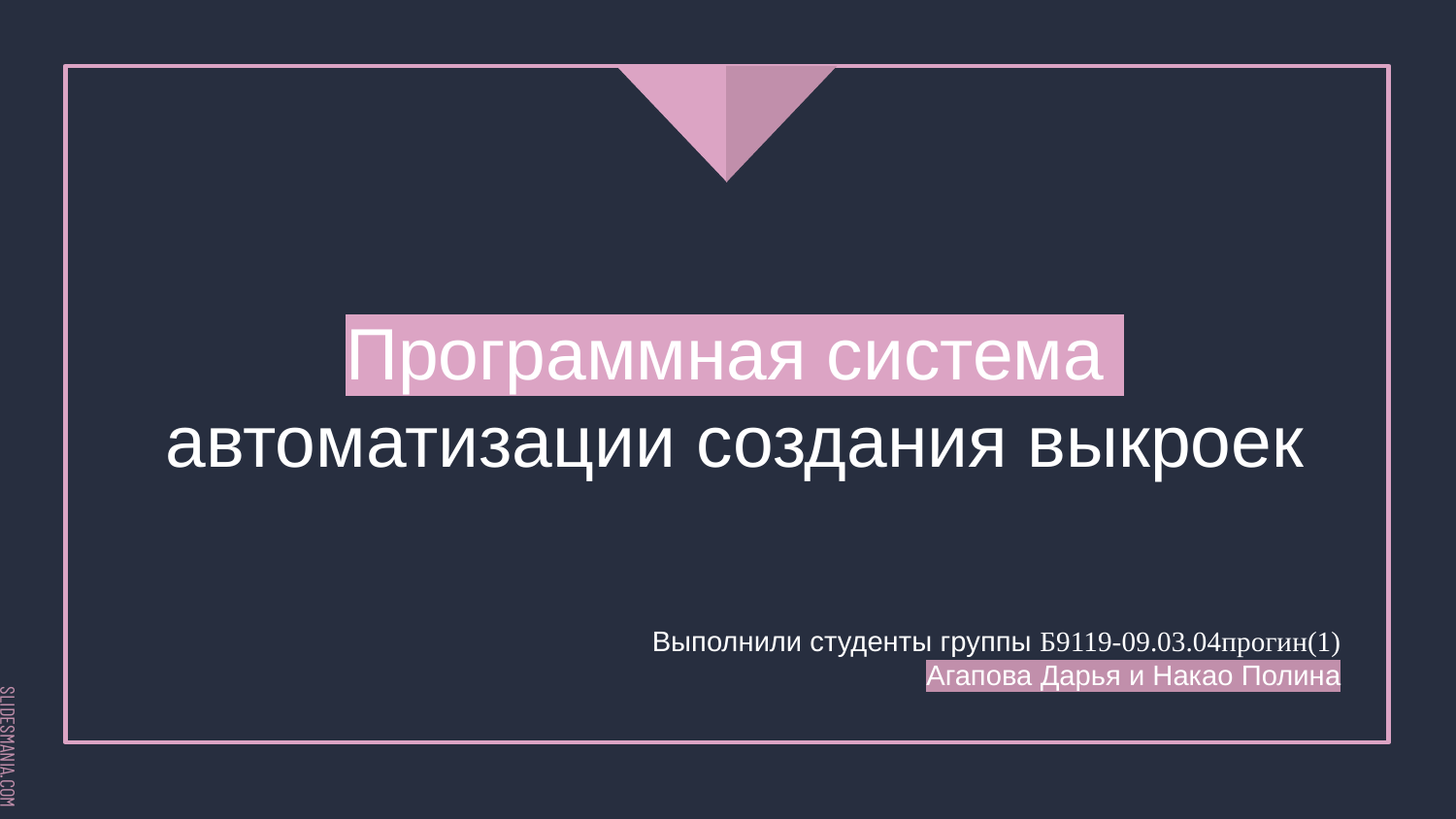

# Программная система автоматизации создания выкроек
Выполнили студенты группы Б9119-09.03.04прогин(1)
Агапова Дарья и Накао Полина